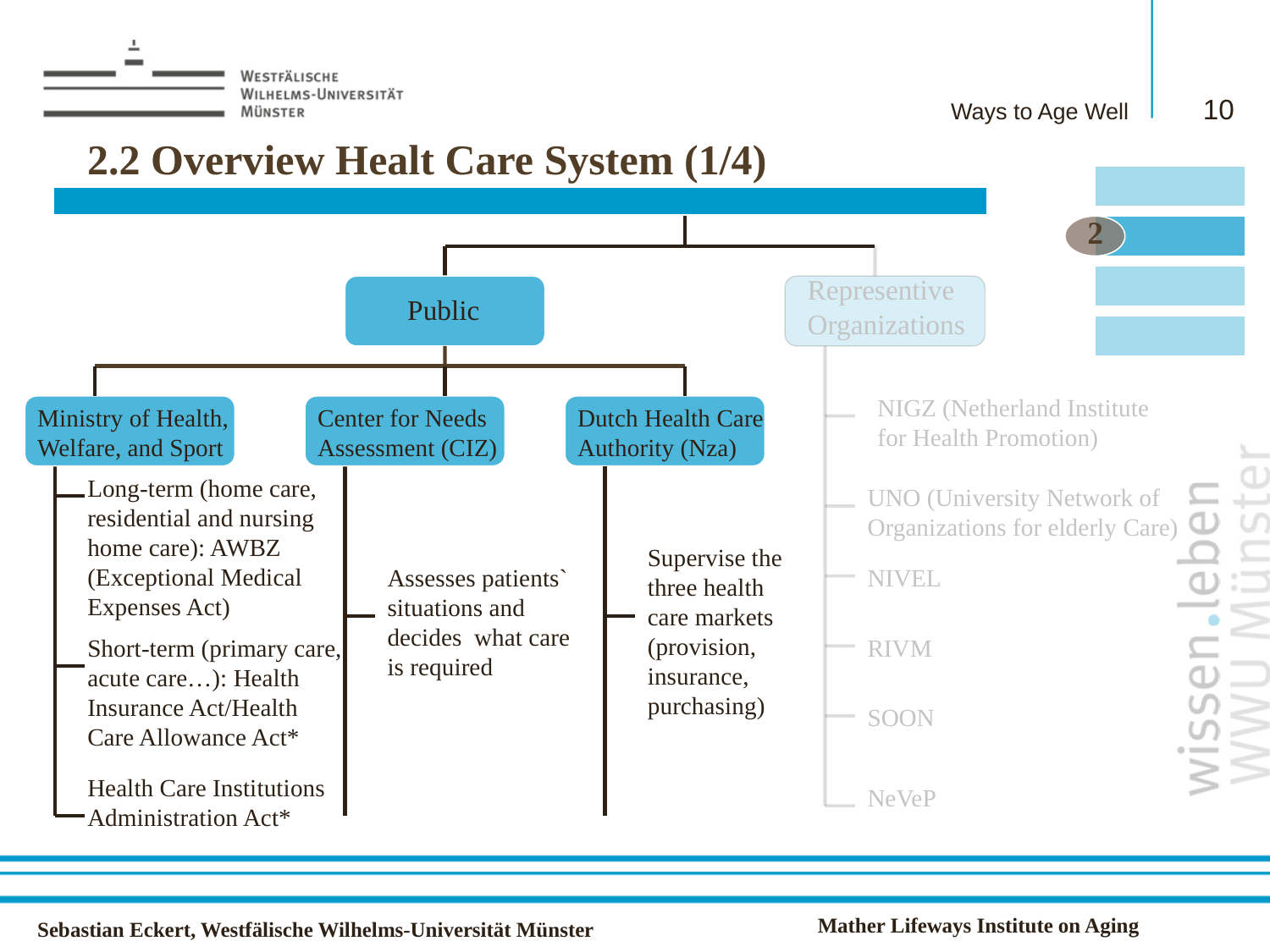

10
Ways to Age Well
2.2 Overview Healt Care System (1/4)

2

Representive Organizations

Public

NIGZ (Netherland Institute for Health Promotion)

Ministry of Health, Welfare, and Sport

Center for Needs Assessment (CIZ)

Dutch Health Care Authority (Nza)
Long-term (home care, residential and nursing home care): AWBZ (Exceptional Medical Expenses Act)
UNO (University Network of Organizations for elderly Care)
Supervise the three health care markets (provision, insurance, purchasing)
Assesses patients` situations and decides  what care is required
NIVEL
Short-term (primary care, acute care…): Health Insurance Act/Health Care Allowance Act*
RIVM
SOON
Health Care Institutions Administration Act*
NeVeP
Mather Lifeways Institute on Aging